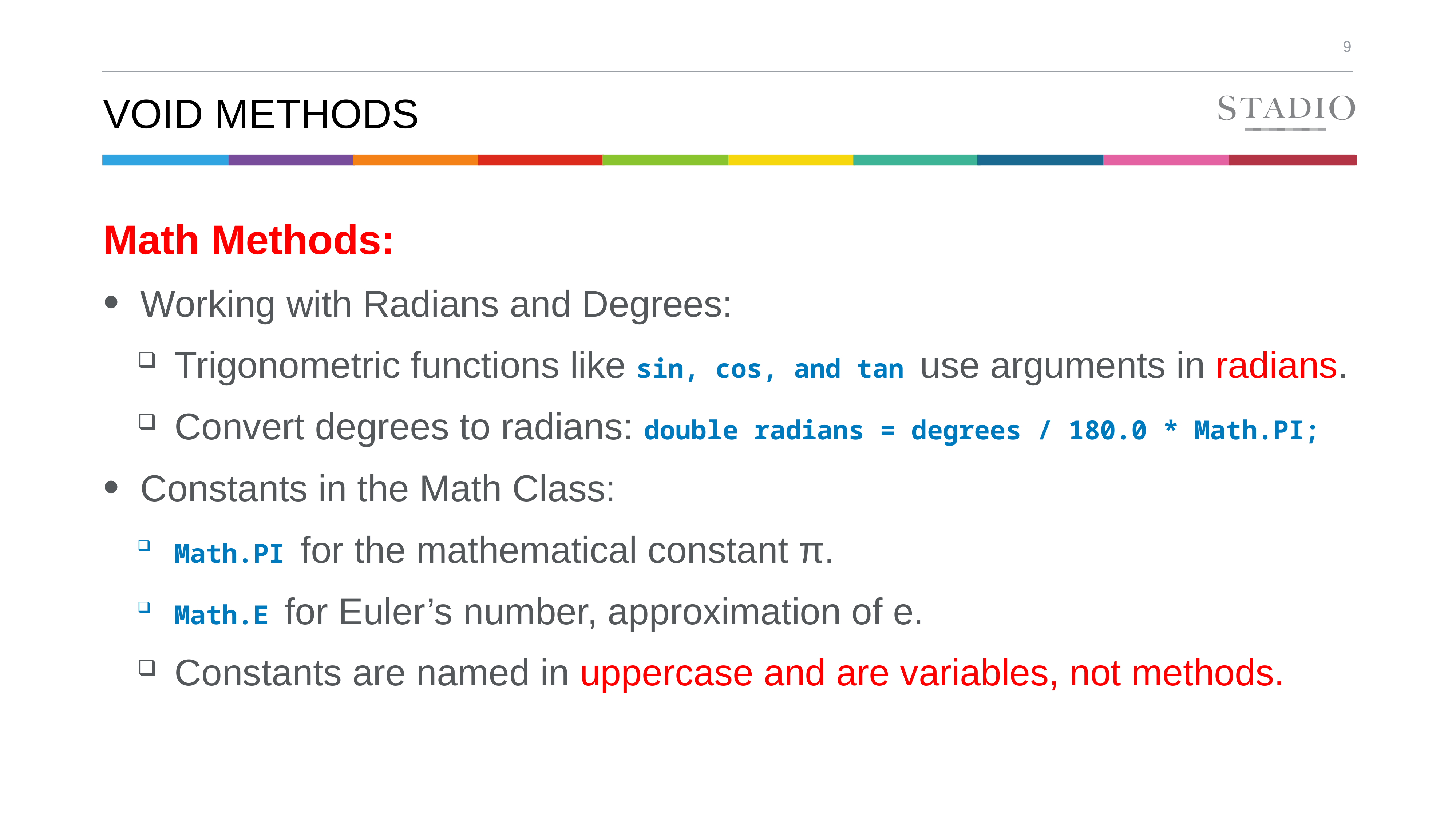

# Void methods

Math Methods:
Working with Radians and Degrees:
Trigonometric functions like sin, cos, and tan use arguments in radians.
Convert degrees to radians: double radians = degrees / 180.0 * Math.PI;
Constants in the Math Class:
Math.PI for the mathematical constant π.
Math.E for Euler’s number, approximation of e.
Constants are named in uppercase and are variables, not methods.